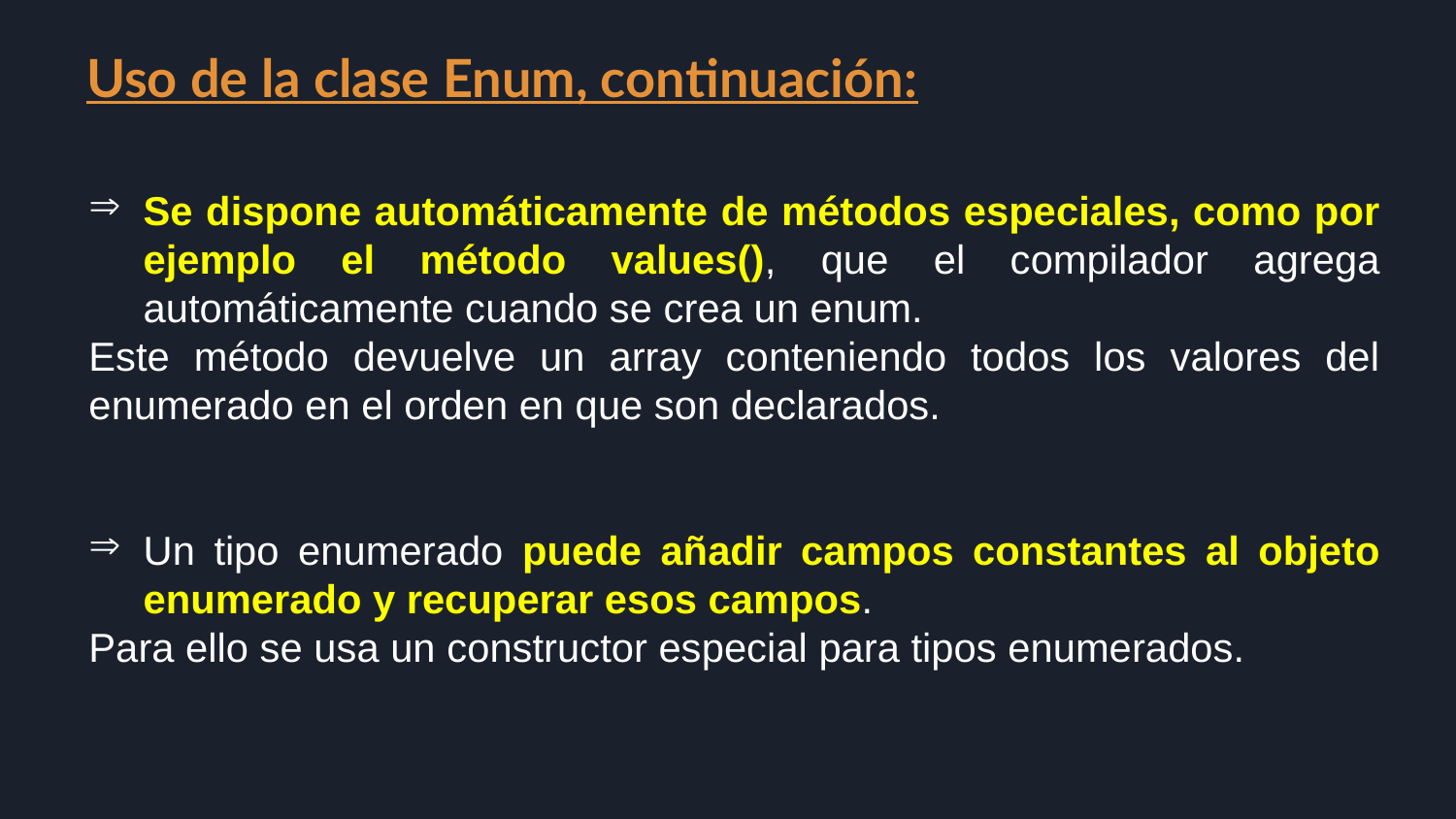

Uso de la clase Enum, continuación:
Se dispone automáticamente de métodos especiales, como por ejemplo el método values(), que el compilador agrega automáticamente cuando se crea un enum.
Este método devuelve un array conteniendo todos los valores del enumerado en el orden en que son declarados.

Un tipo enumerado puede añadir campos constantes al objeto enumerado y recuperar esos campos.
Para ello se usa un constructor especial para tipos enumerados.